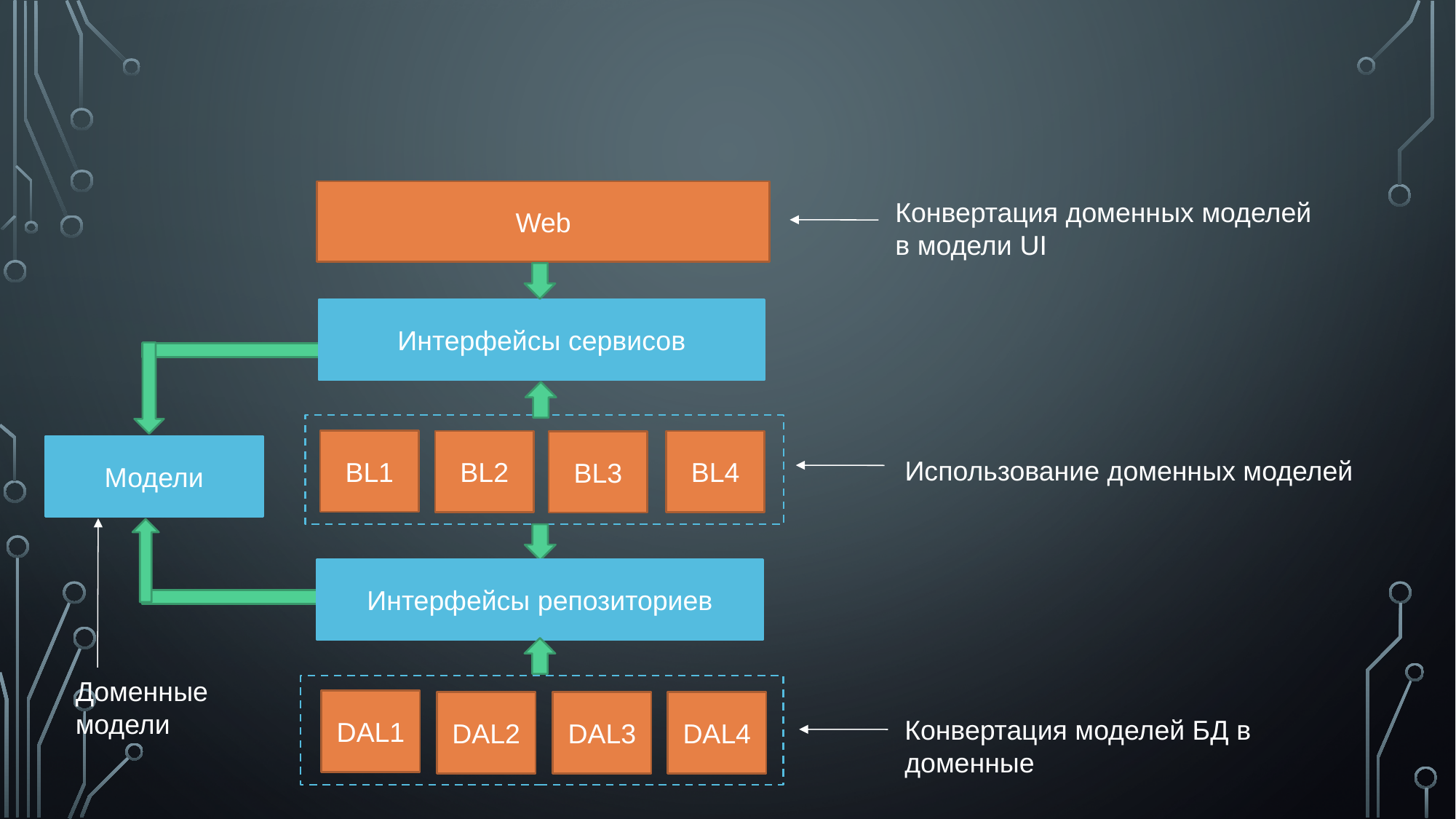

Web
Конвертация доменных моделей в модели UI

Интерфейсы сервисов

Модели

BL1
BL4
BL2
BL3
Использование доменных моделей
Доменные модели

Интерфейсы репозиториев

DAL1
DAL2
DAL3
DAL4
Конвертация моделей БД в
доменные